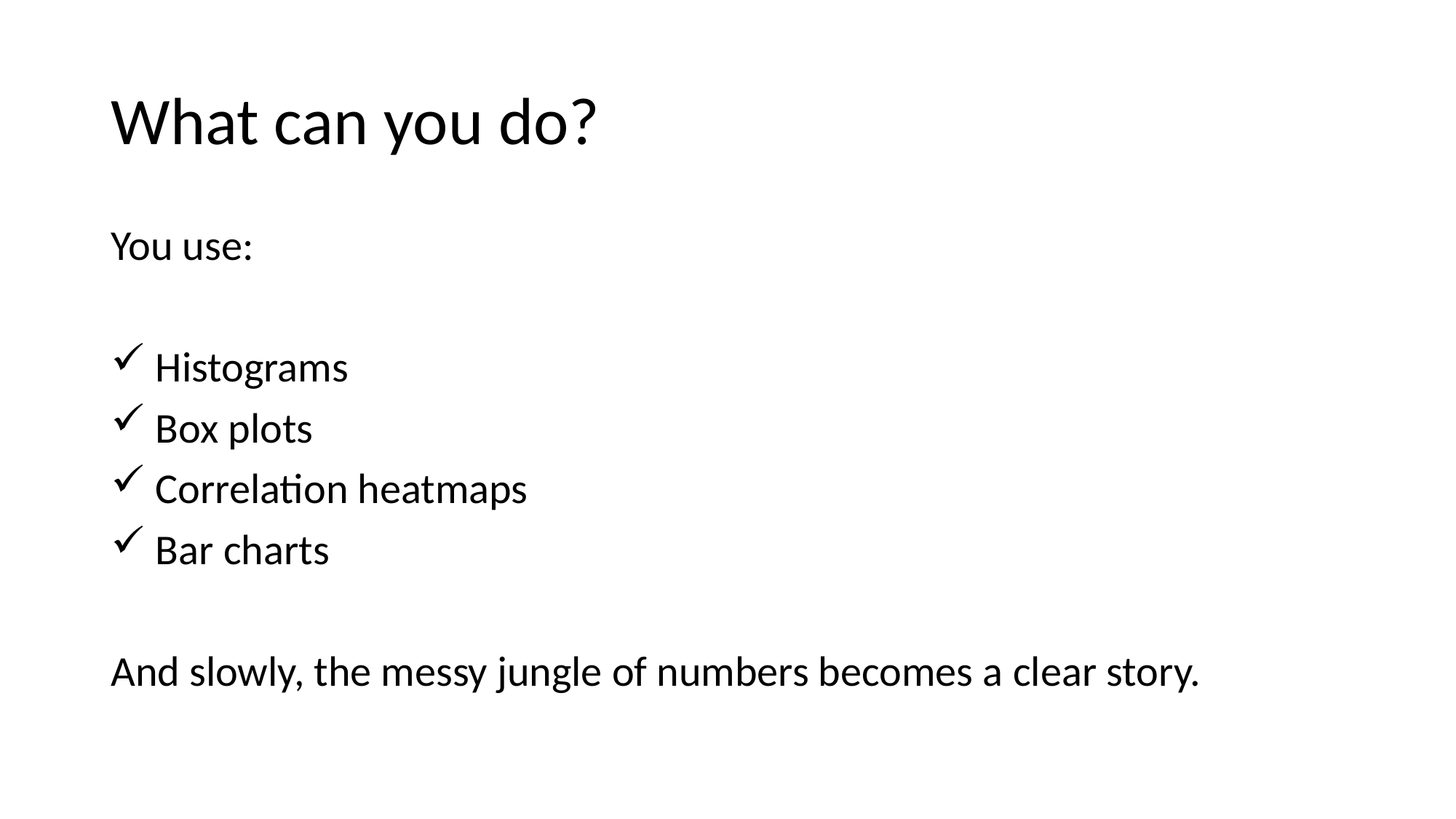

# What can you do?
You use:

 Histograms
 Box plots
 Correlation heatmaps
 Bar charts

And slowly, the messy jungle of numbers becomes a clear story.